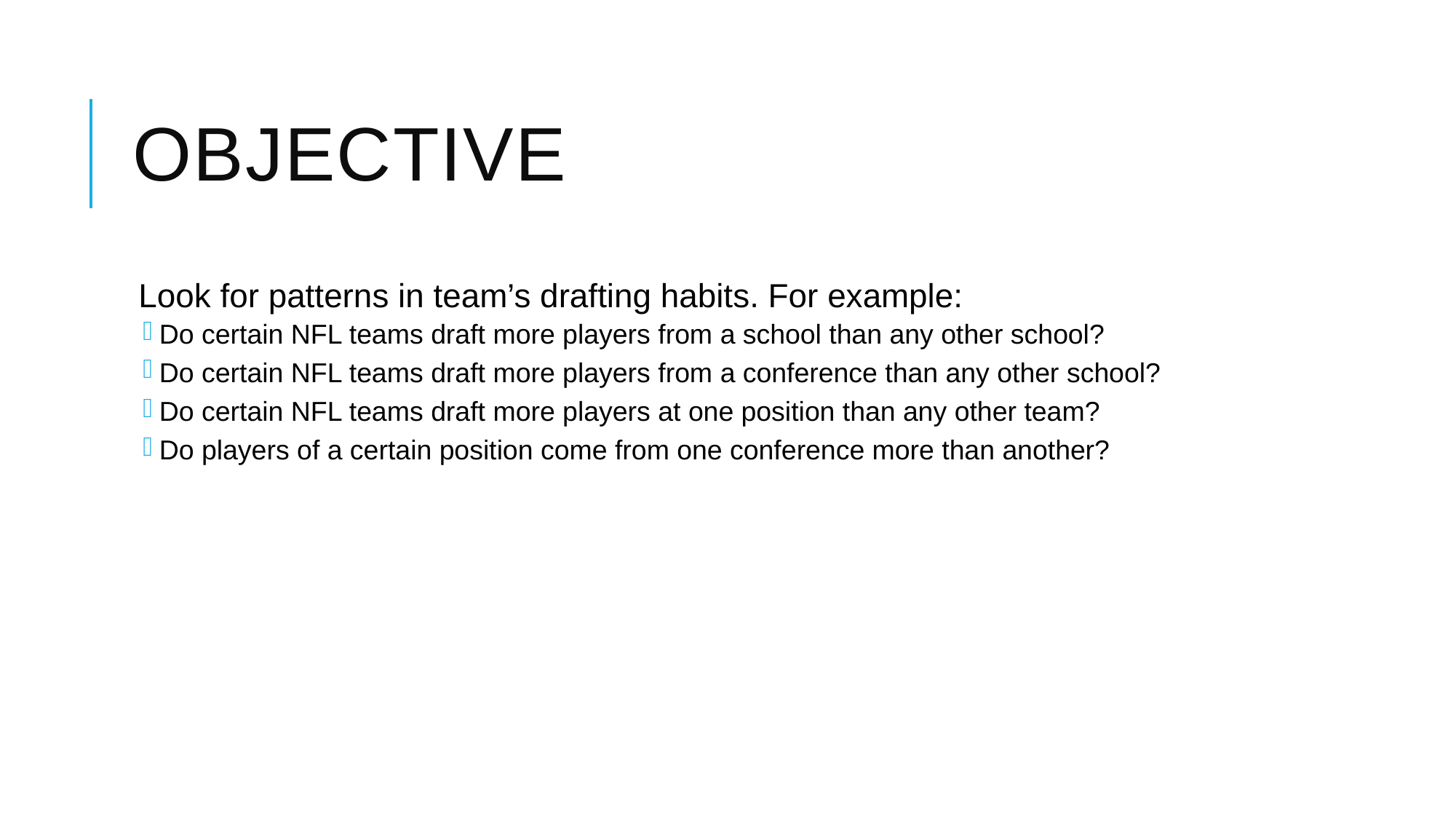

# Objective
Look for patterns in team’s drafting habits. For example:
Do certain NFL teams draft more players from a school than any other school?
Do certain NFL teams draft more players from a conference than any other school?
Do certain NFL teams draft more players at one position than any other team?
Do players of a certain position come from one conference more than another?